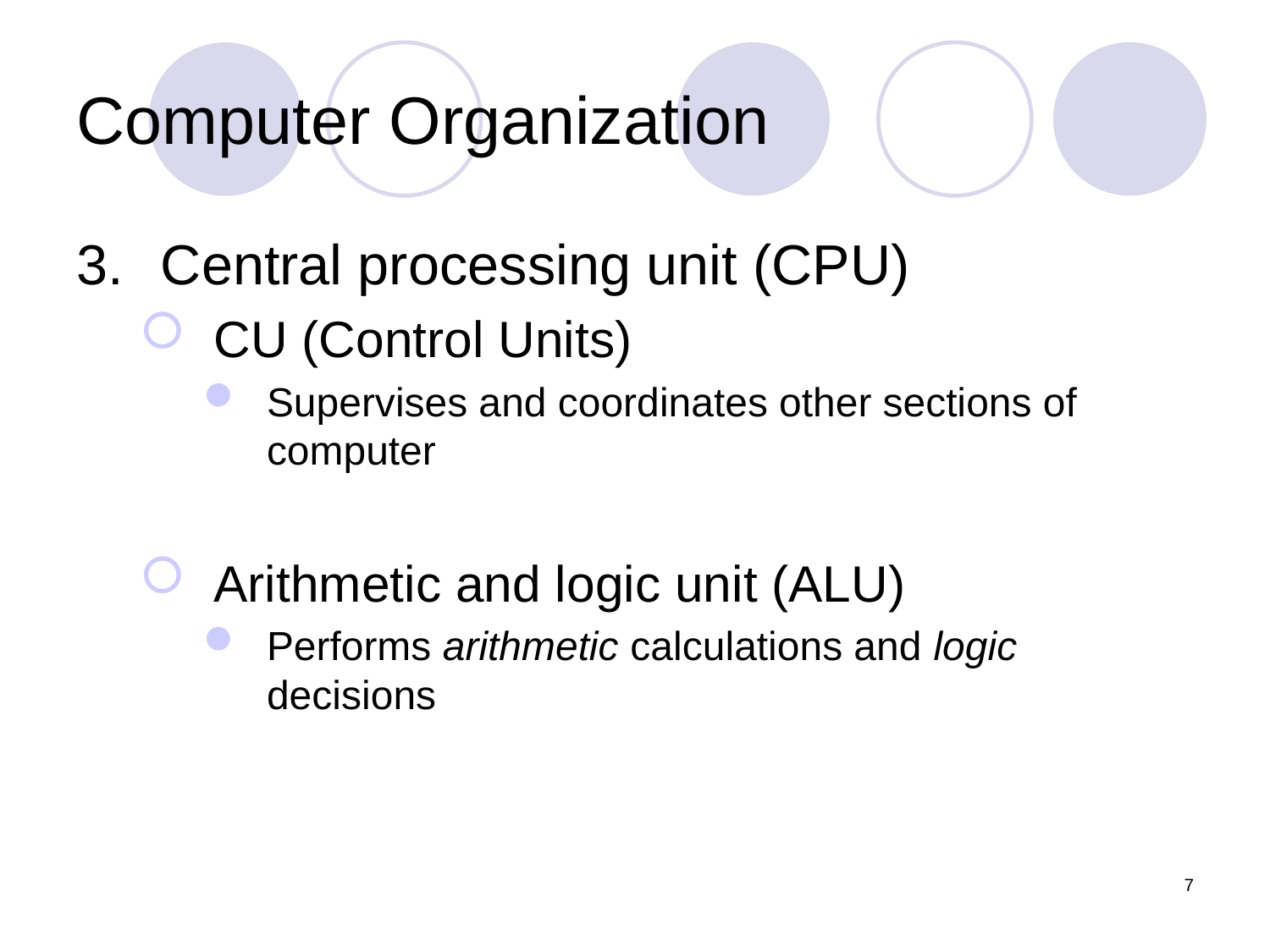

# Computer Organization
Central processing unit (CPU)
CU (Control Units)
Supervises and coordinates other sections of computer

Arithmetic and logic unit (ALU)
Performs arithmetic calculations and logic decisions

7